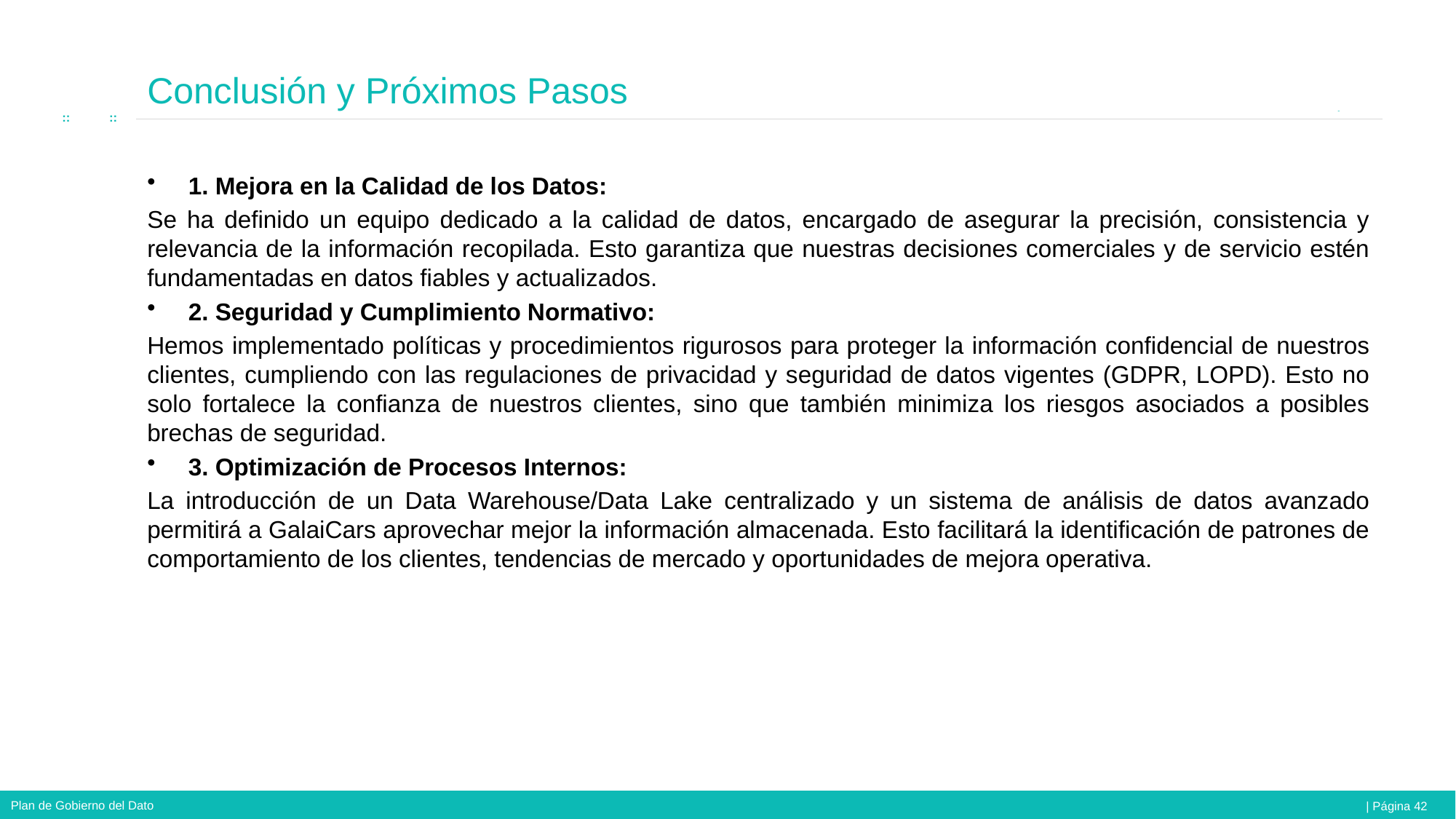

# Conclusión y Próximos Pasos
1. Mejora en la Calidad de los Datos:
Se ha definido un equipo dedicado a la calidad de datos, encargado de asegurar la precisión, consistencia y relevancia de la información recopilada. Esto garantiza que nuestras decisiones comerciales y de servicio estén fundamentadas en datos fiables y actualizados.
2. Seguridad y Cumplimiento Normativo:
Hemos implementado políticas y procedimientos rigurosos para proteger la información confidencial de nuestros clientes, cumpliendo con las regulaciones de privacidad y seguridad de datos vigentes (GDPR, LOPD). Esto no solo fortalece la confianza de nuestros clientes, sino que también minimiza los riesgos asociados a posibles brechas de seguridad.
3. Optimización de Procesos Internos:
La introducción de un Data Warehouse/Data Lake centralizado y un sistema de análisis de datos avanzado permitirá a GalaiCars aprovechar mejor la información almacenada. Esto facilitará la identificación de patrones de comportamiento de los clientes, tendencias de mercado y oportunidades de mejora operativa.